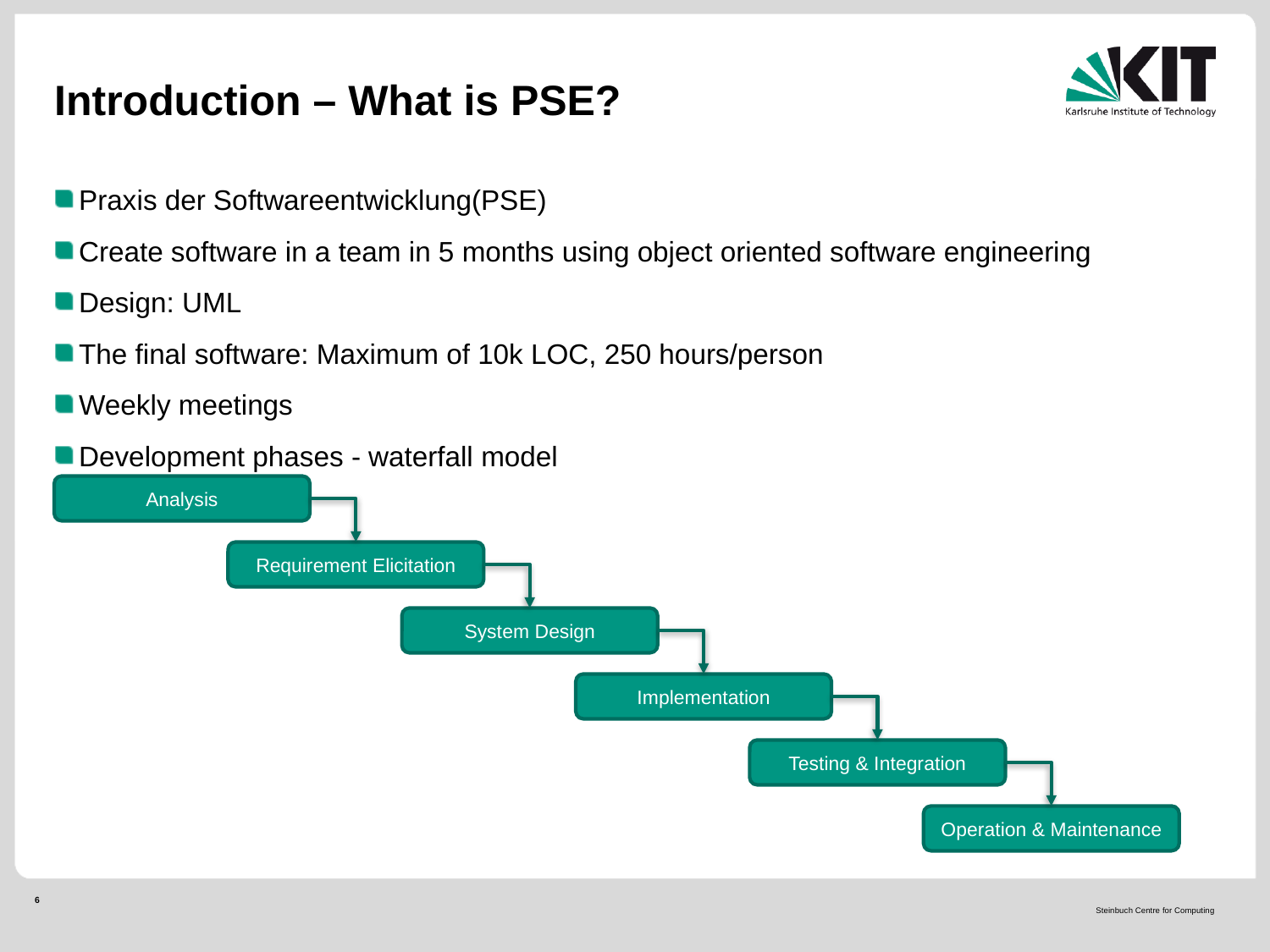

# Introduction – What is PSE?
Praxis der Softwareentwicklung(PSE)
Create software in a team in 5 months using object oriented software engineering
Design: UML
The final software: Maximum of 10k LOC, 250 hours/person
Weekly meetings
Development phases - waterfall model

Analysis
Requirement Elicitation
System Design
Implementation
Testing & Integration
Operation & Maintenance